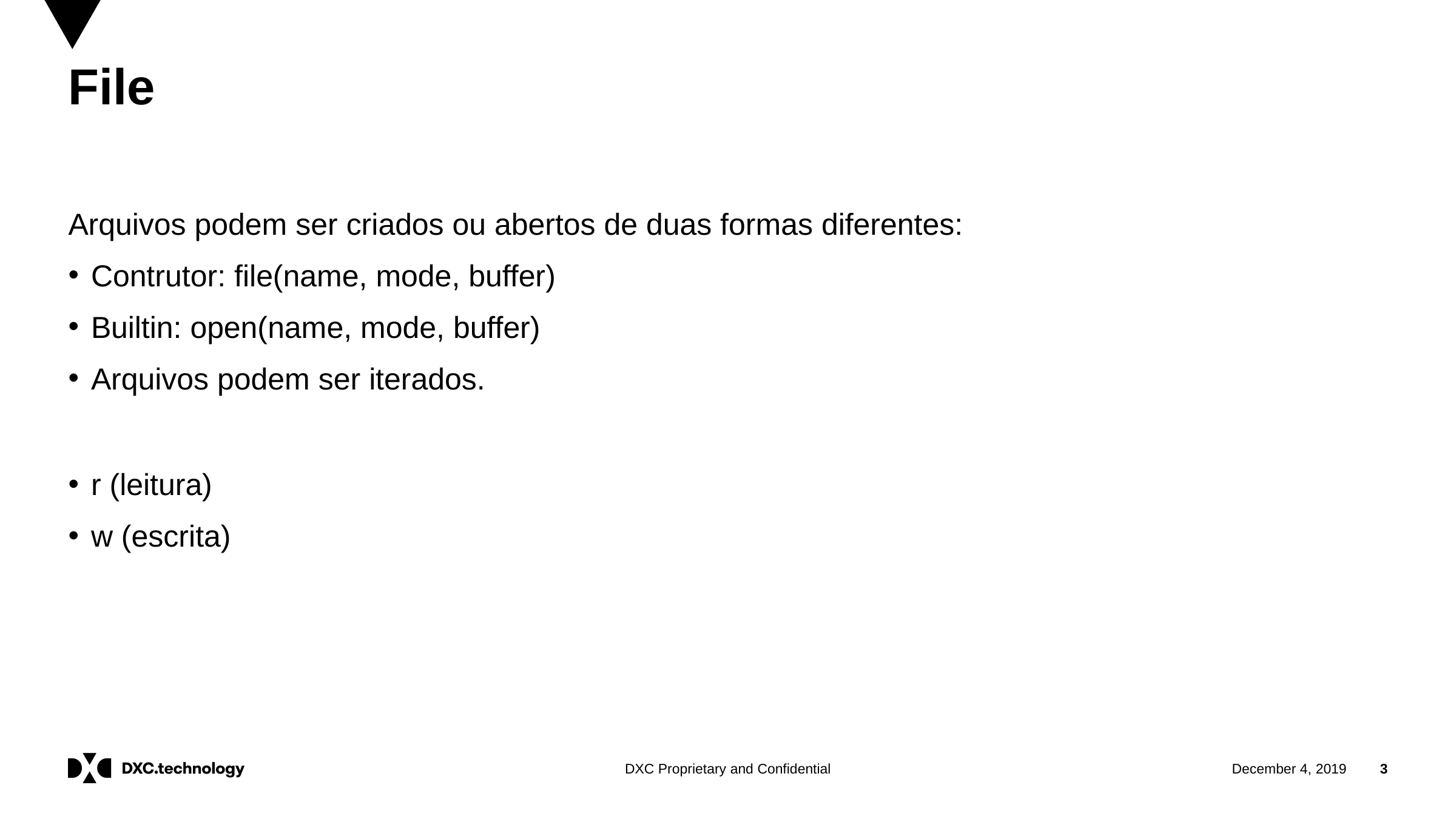

# File
Arquivos podem ser criados ou abertos de duas formas diferentes:
Contrutor: file(name, mode, buffer)
Builtin: open(name, mode, buffer)
Arquivos podem ser iterados.

r (leitura)
w (escrita)